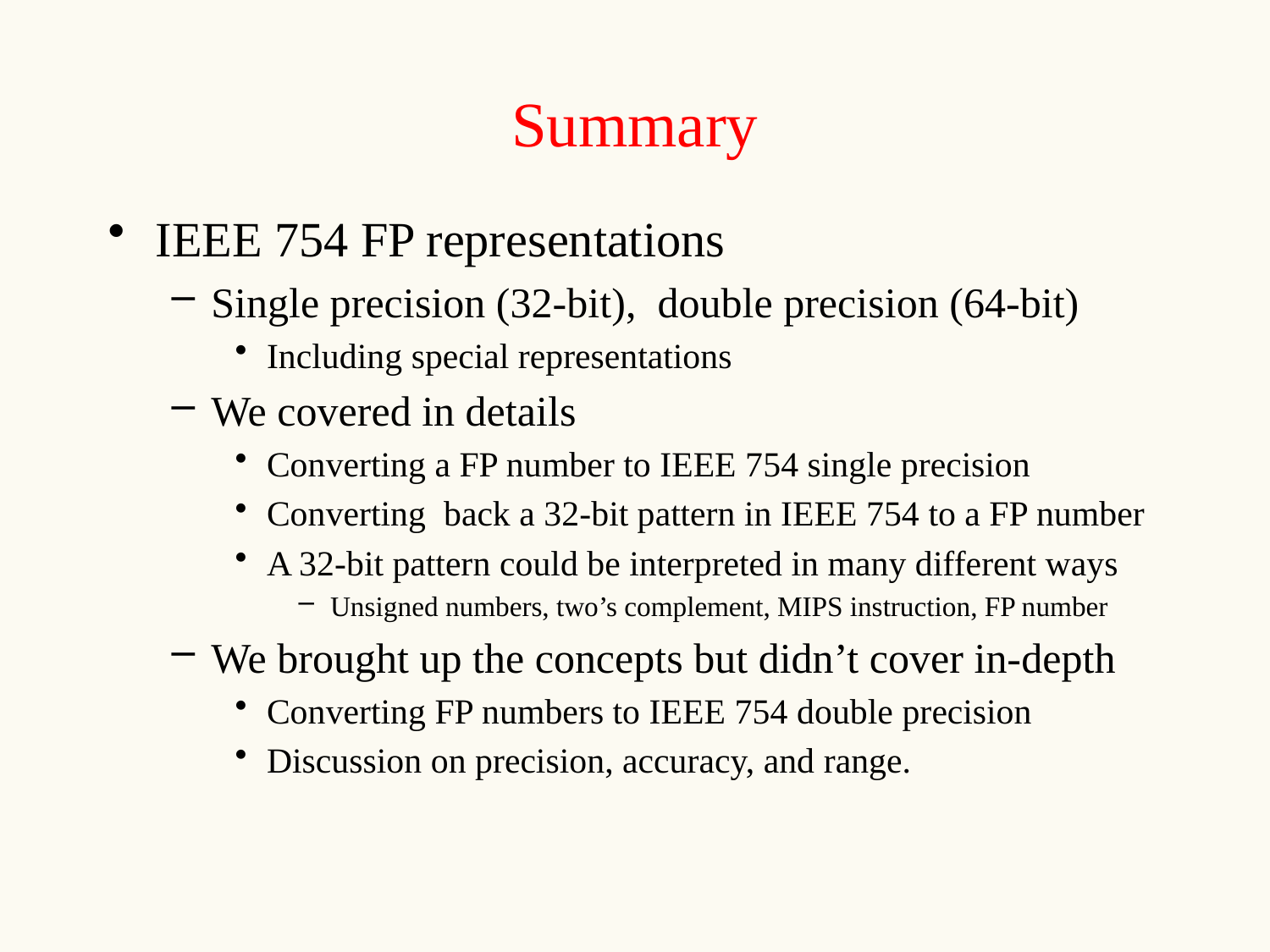

# Summary
IEEE 754 FP representations
Single precision (32-bit),  double precision (64-bit)
Including special representations
We covered in details
Converting a FP number to IEEE 754 single precision
Converting  back a 32-bit pattern in IEEE 754 to a FP number
A 32-bit pattern could be interpreted in many different ways
Unsigned numbers, two’s complement, MIPS instruction, FP number
We brought up the concepts but didn’t cover in-depth
Converting FP numbers to IEEE 754 double precision
Discussion on precision, accuracy, and range.